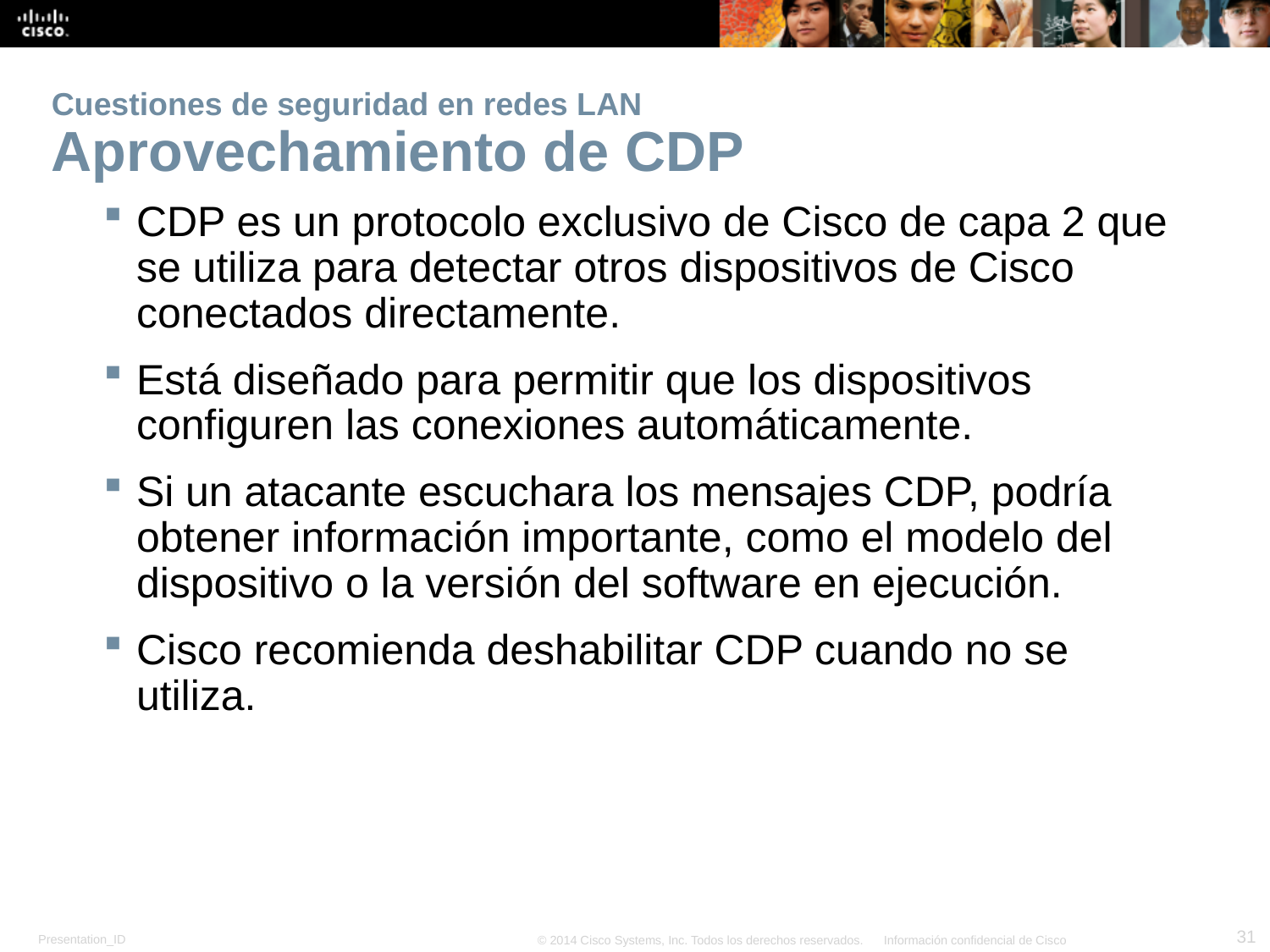

# Cuestiones de seguridad en redes LAN Aprovechamiento de CDP
CDP es un protocolo exclusivo de Cisco de capa 2 que se utiliza para detectar otros dispositivos de Cisco conectados directamente.
Está diseñado para permitir que los dispositivos configuren las conexiones automáticamente.
Si un atacante escuchara los mensajes CDP, podría obtener información importante, como el modelo del dispositivo o la versión del software en ejecución.
Cisco recomienda deshabilitar CDP cuando no se utiliza.